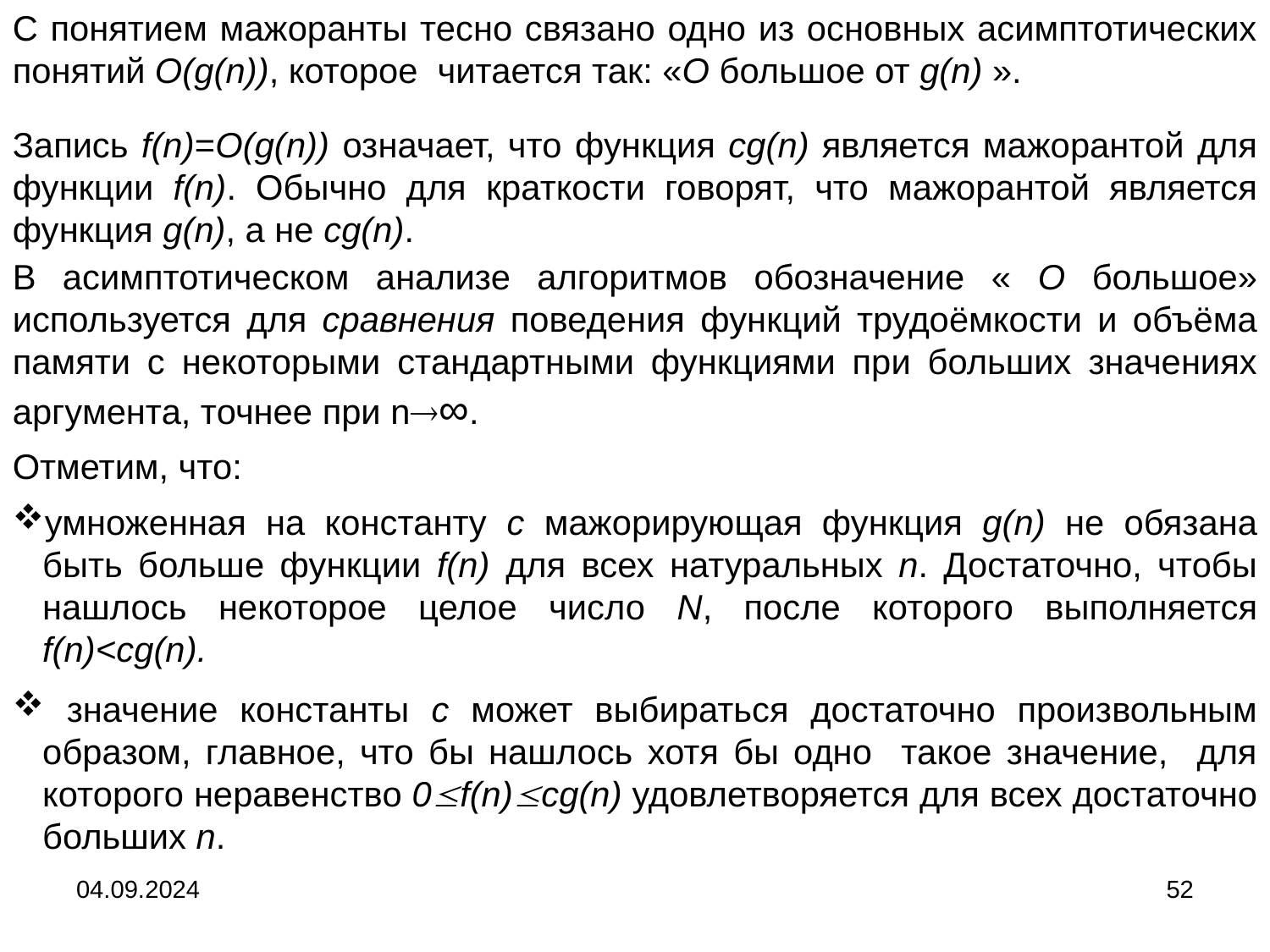

С понятием мажоранты тесно связано одно из основных асимптотических понятий O(g(n)), которое  читается так: «O большое от g(n) ».
Запись f(n)=O(g(n)) означает, что функция cg(n) является мажорантой для функции f(n). Обычно для краткости говорят, что мажорантой является функция g(n), а не cg(n).
В асимптотическом анализе алгоритмов обозначение « O большое» используется для сравнения поведения функций трудоёмкости и объёма памяти с некоторыми стандартными функциями при больших значениях аргумента, точнее при n→∞.
Отметим, что:
умноженная на константу с мажорирующая функция g(n) не обязана быть больше функции f(n) для всех натуральных n. Достаточно, чтобы нашлось некоторое целое число N, после которого выполняется f(n)<cg(n).
 значение константы с может выбираться достаточно произвольным образом, главное, что бы нашлось хотя бы одно  такое значение,  для которого неравенство 0≤f(n)≤cg(n) удовлетворяется для всех достаточно больших n.
04.09.2024
52